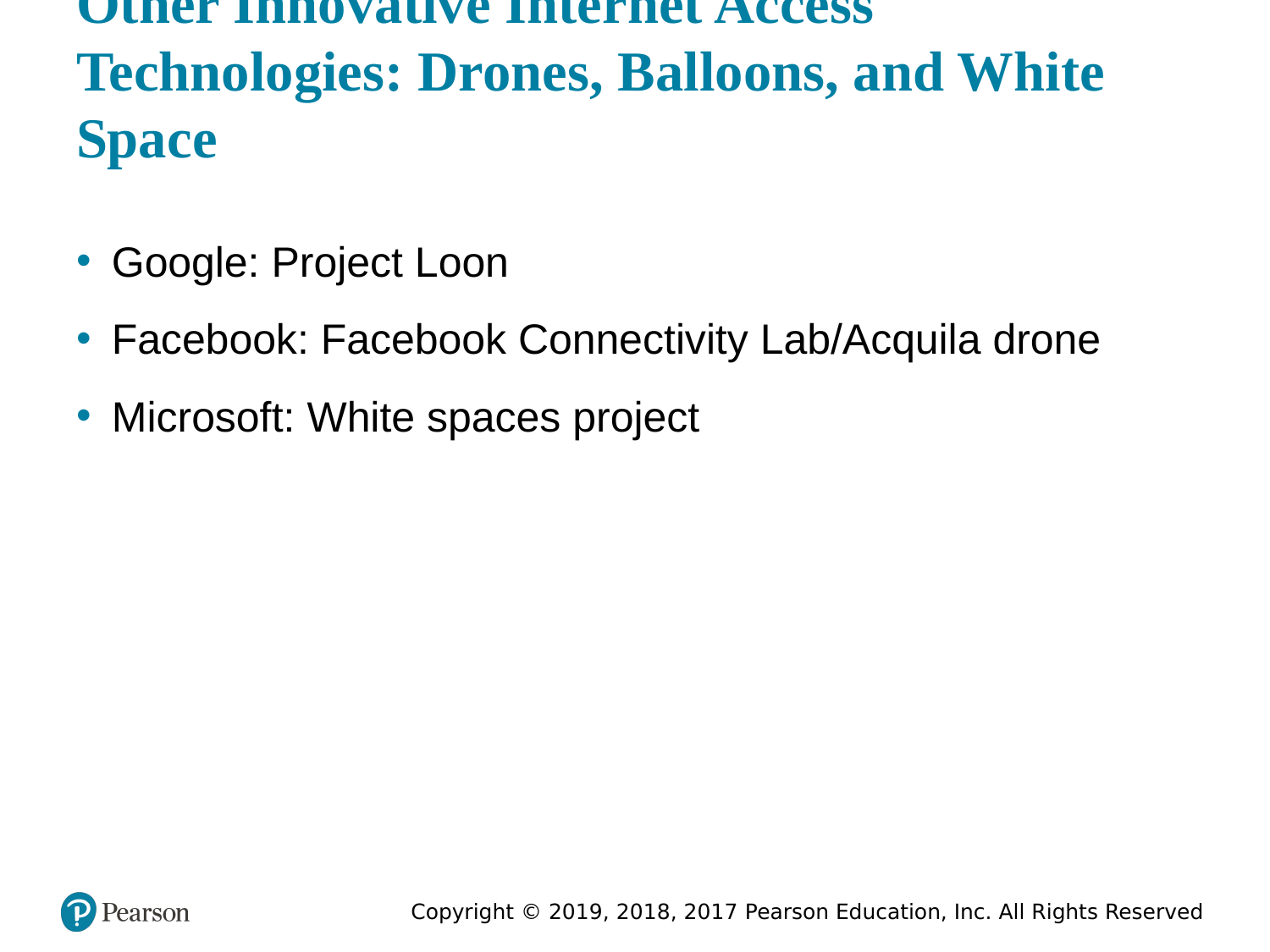

# Other Innovative Internet Access Technologies: Drones, Balloons, and White Space
Google: Project Loon
Facebook: Facebook Connectivity Lab/Acquila drone
Microsoft: White spaces project